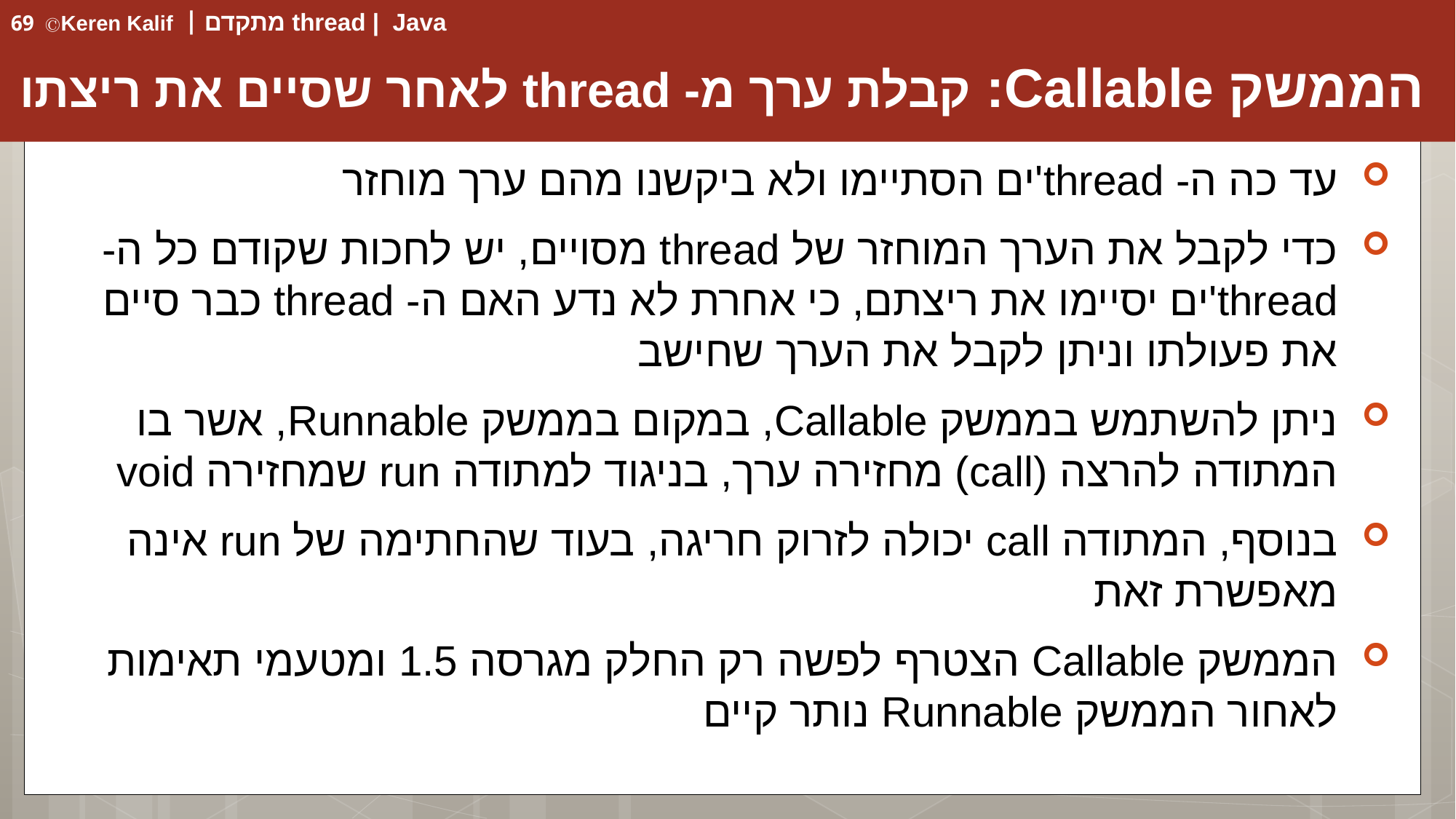

# הממשק Callable: קבלת ערך מ- thread לאחר שסיים את ריצתו
עד כה ה- thread'ים הסתיימו ולא ביקשנו מהם ערך מוחזר
כדי לקבל את הערך המוחזר של thread מסויים, יש לחכות שקודם כל ה- thread'ים יסיימו את ריצתם, כי אחרת לא נדע האם ה- thread כבר סיים את פעולתו וניתן לקבל את הערך שחישב
ניתן להשתמש בממשק Callable, במקום בממשק Runnable, אשר בו המתודה להרצה (call) מחזירה ערך, בניגוד למתודה run שמחזירה void
בנוסף, המתודה call יכולה לזרוק חריגה, בעוד שהחתימה של run אינה מאפשרת זאת
הממשק Callable הצטרף לפשה רק החלק מגרסה 1.5 ומטעמי תאימות לאחור הממשק Runnable נותר קיים